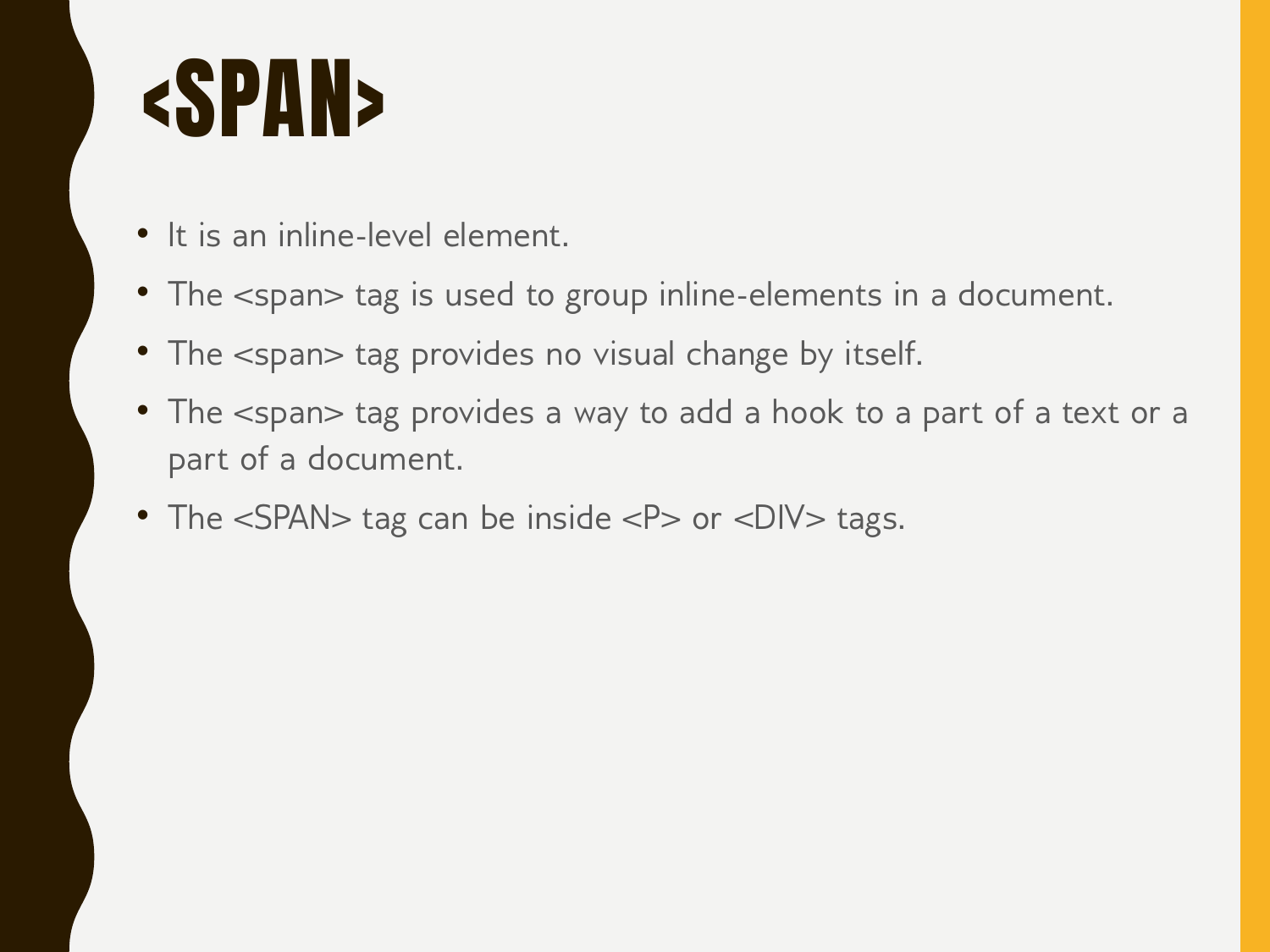

# <SPAN>
It is an inline-level element.
The <span> tag is used to group inline-elements in a document.
The <span> tag provides no visual change by itself.
The <span> tag provides a way to add a hook to a part of a text or a part of a document.
The <SPAN> tag can be inside <P> or <DIV> tags.